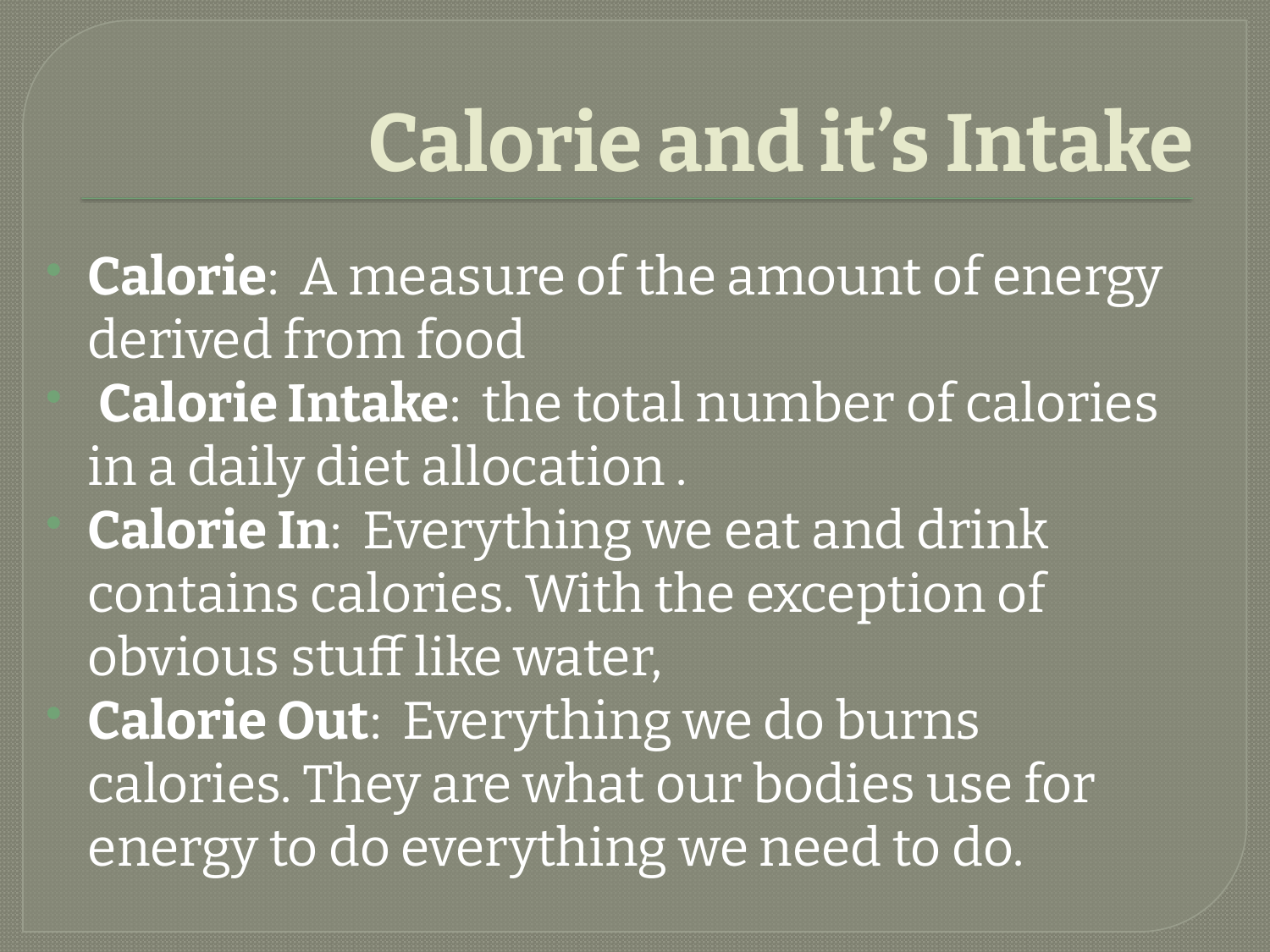

# Calorie and it’s Intake
Calorie:  A measure of the amount of energy derived from food
 Calorie Intake:  the total number of calories in a daily diet allocation .
Calorie In:  Everything we eat and drink contains calories. With the exception of obvious stuff like water,
Calorie Out:  Everything we do burns calories. They are what our bodies use for energy to do everything we need to do.